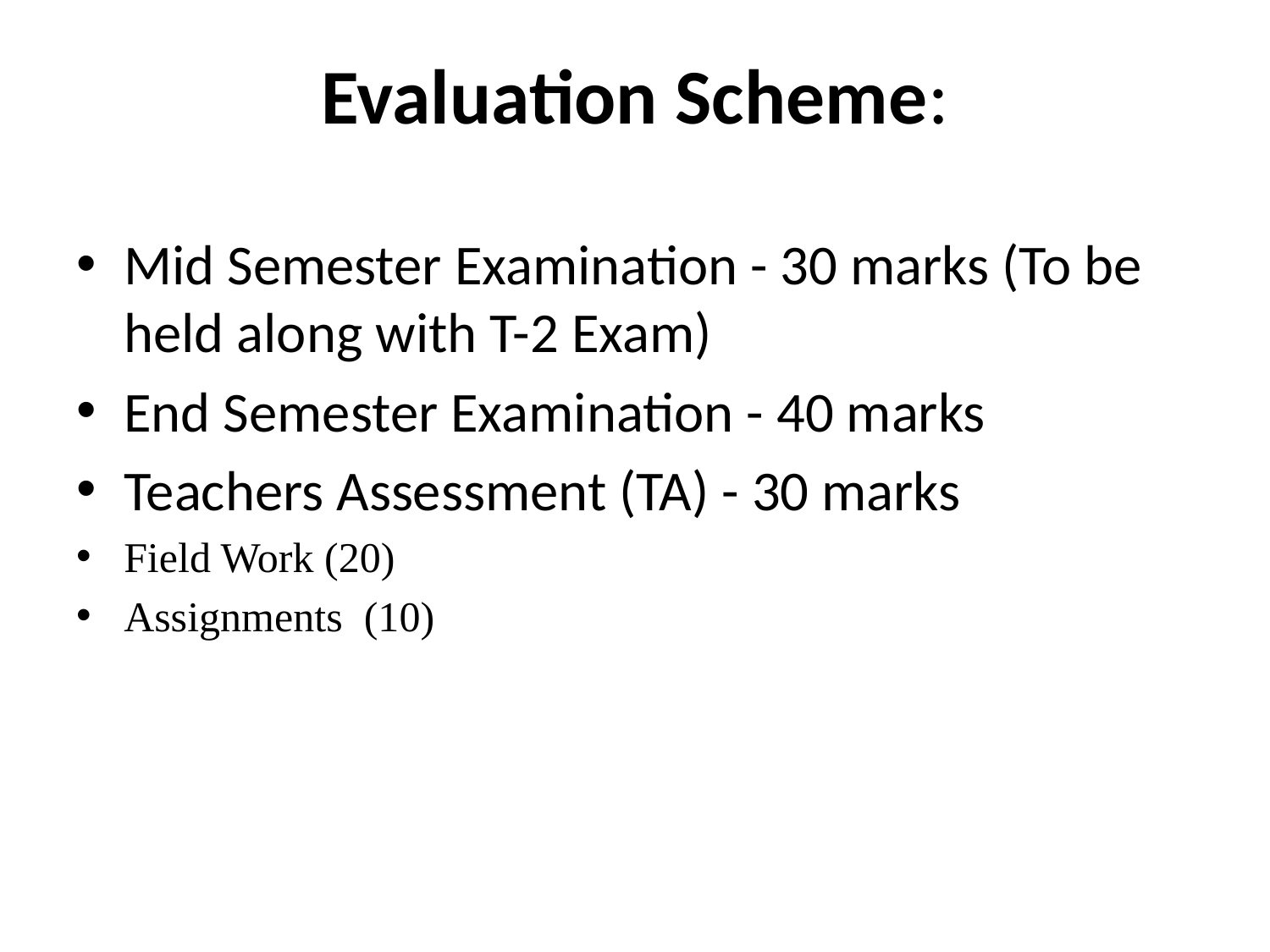

# Evaluation Scheme:
Mid Semester Examination - 30 marks (To be held along with T-2 Exam)
End Semester Examination - 40 marks
Teachers Assessment (TA) - 30 marks
Field Work (20)
Assignments  (10)